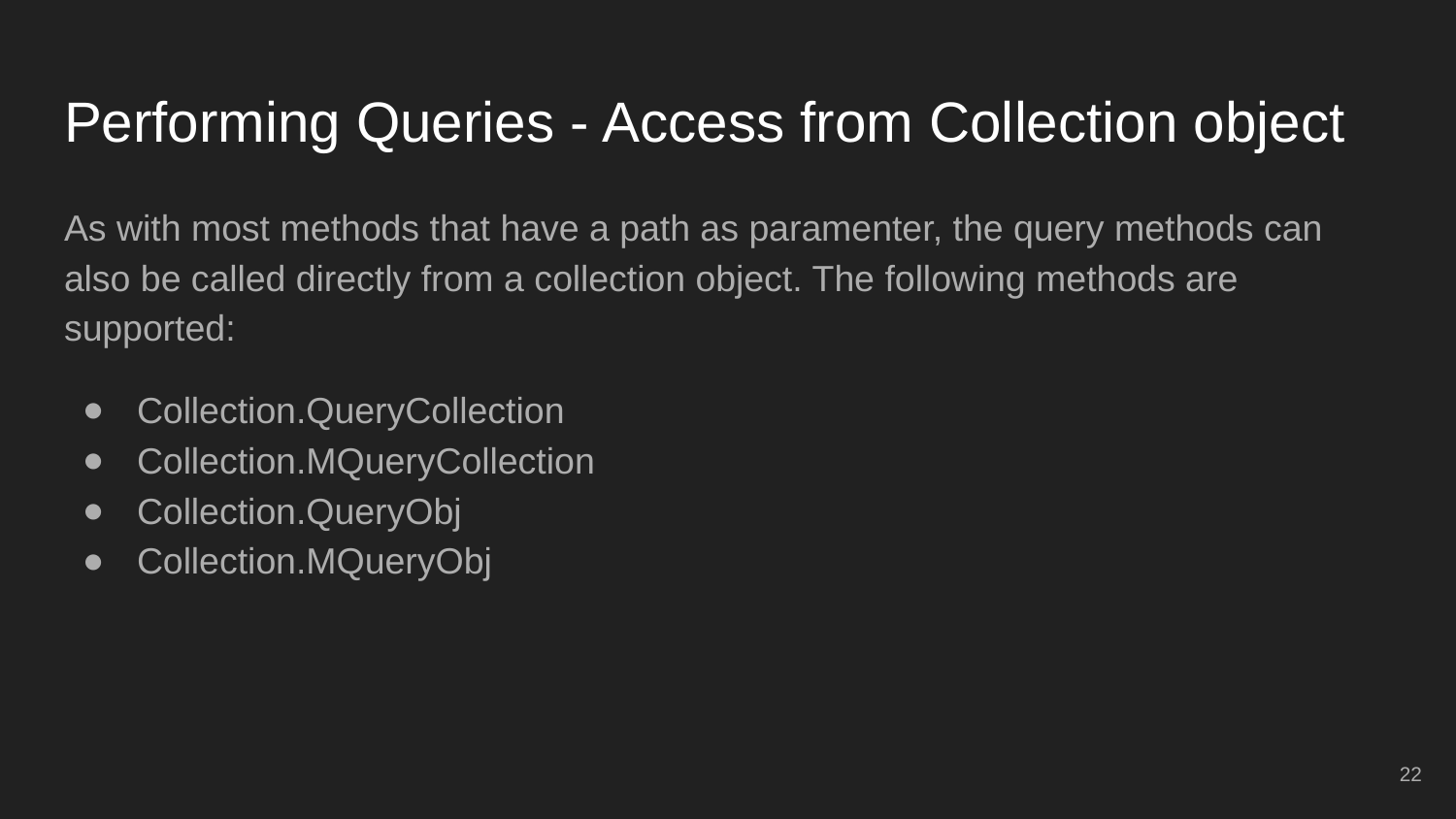

# Performing Queries - Access from Collection object
As with most methods that have a path as paramenter, the query methods can also be called directly from a collection object. The following methods are supported:
Collection.QueryCollection
Collection.MQueryCollection
Collection.QueryObj
Collection.MQueryObj

22